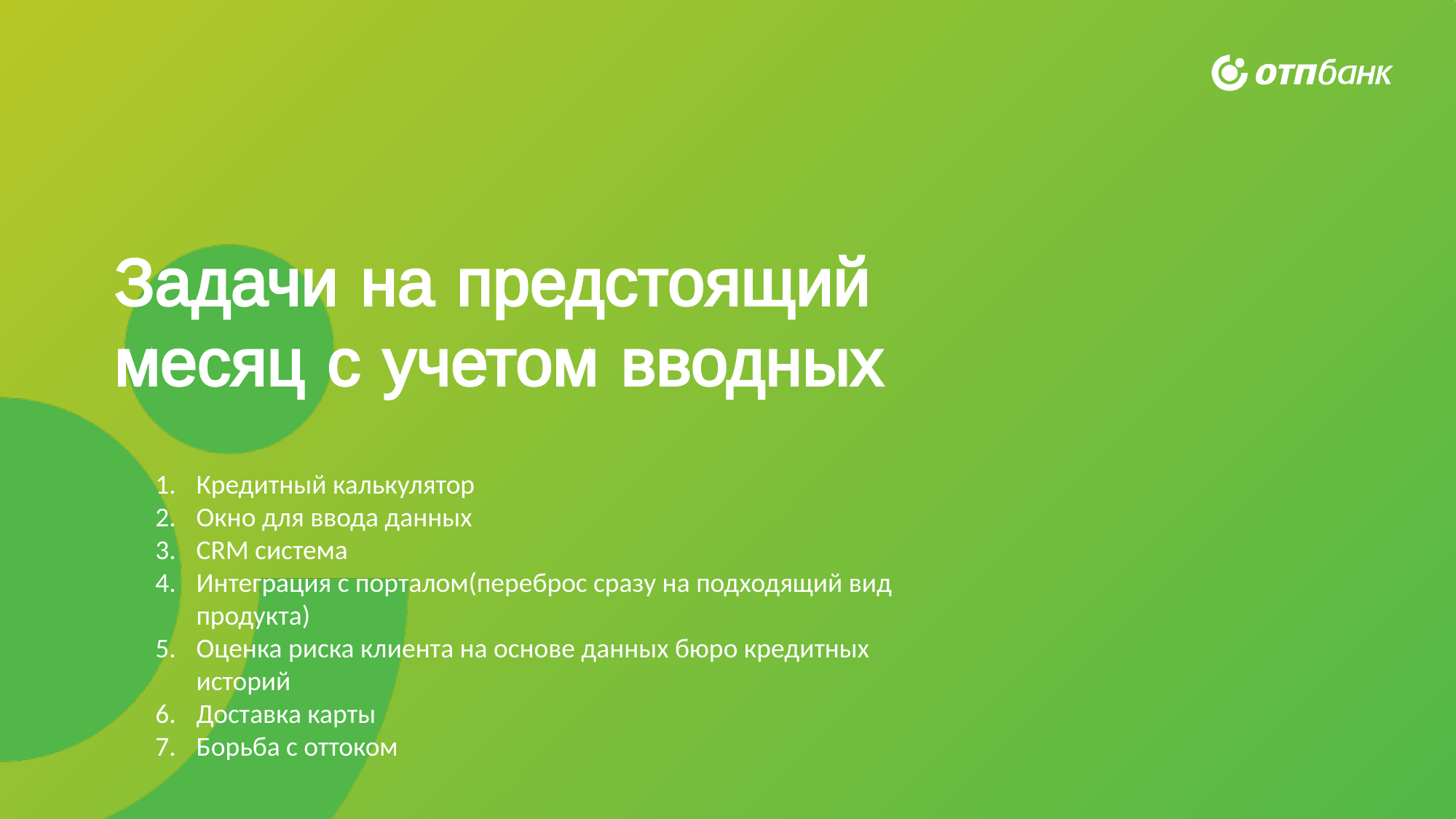

# Задачи на предстоящий месяц с учетом вводных
Кредитный калькулятор
Окно для ввода данных
CRM система
Интеграция с порталом(переброс сразу на подходящий вид продукта)
Оценка риска клиента на основе данных бюро кредитных историй
Доставка карты
Борьба с оттоком